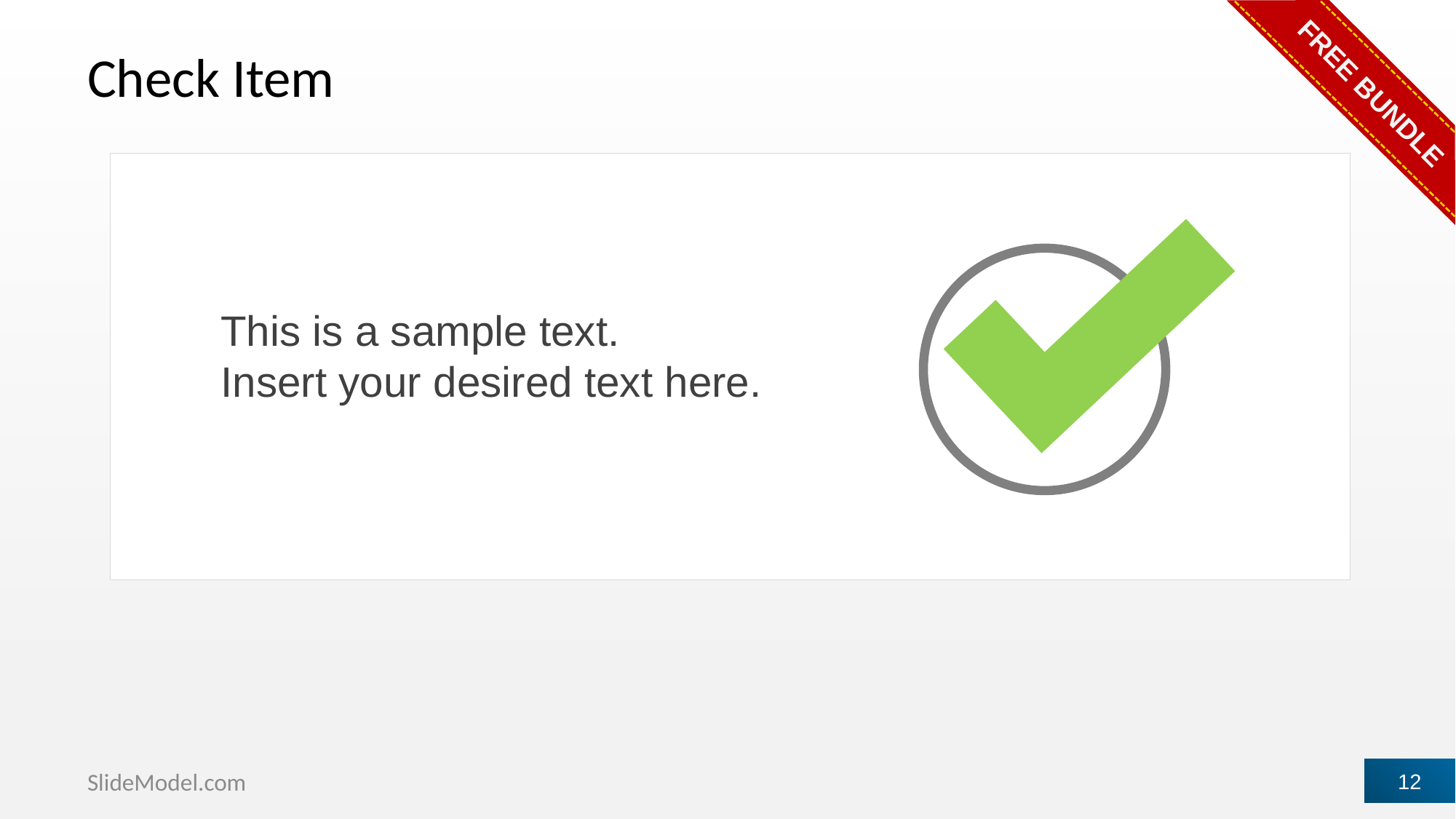

FREE BUNDLE
# Check Item

This is a sample text.
Insert your desired text here.
SlideModel.com
12